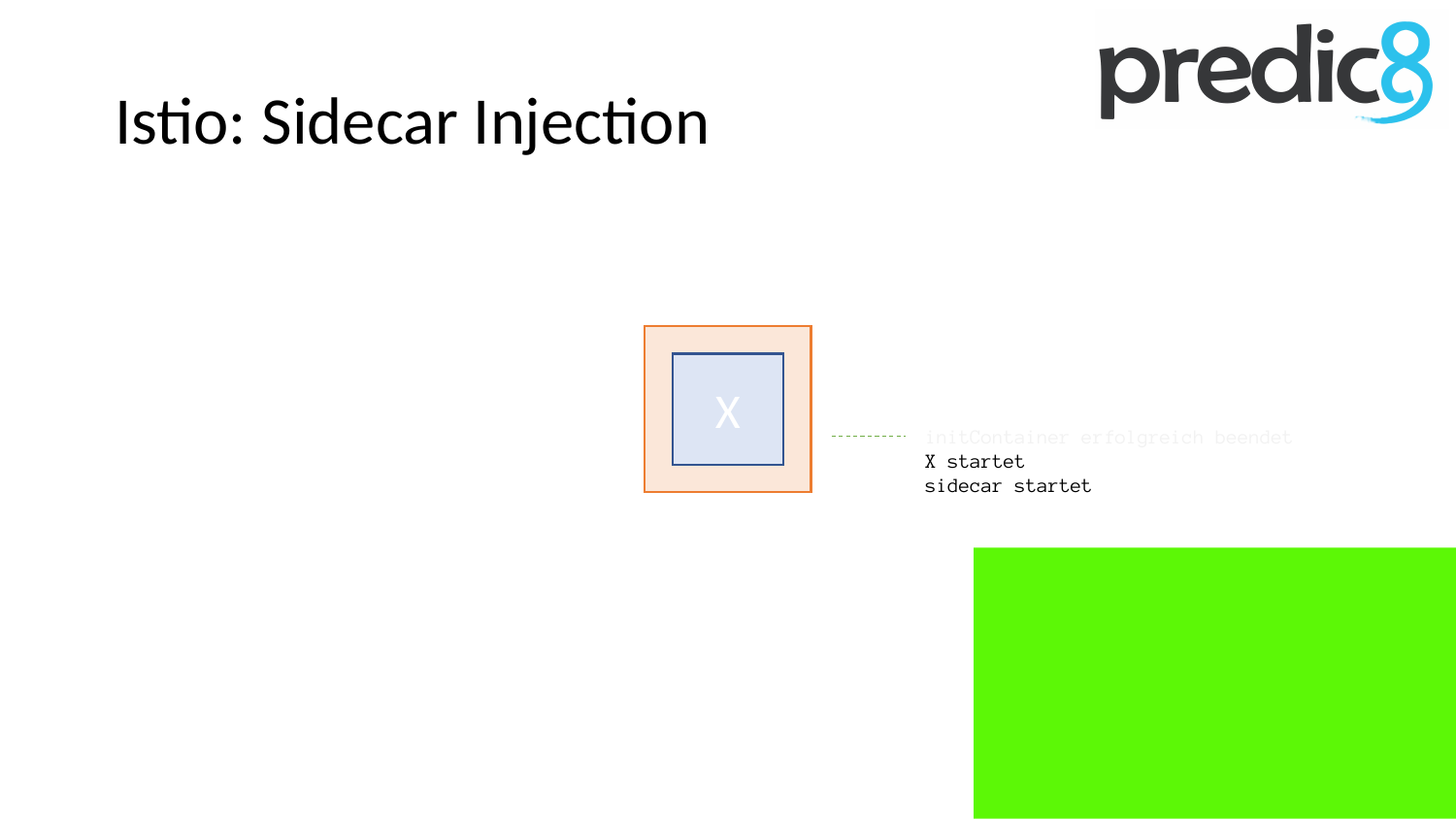

# Istio: Sidecar Injection

X

initContainer erfolgreich beendet
X startet
sidecar startet